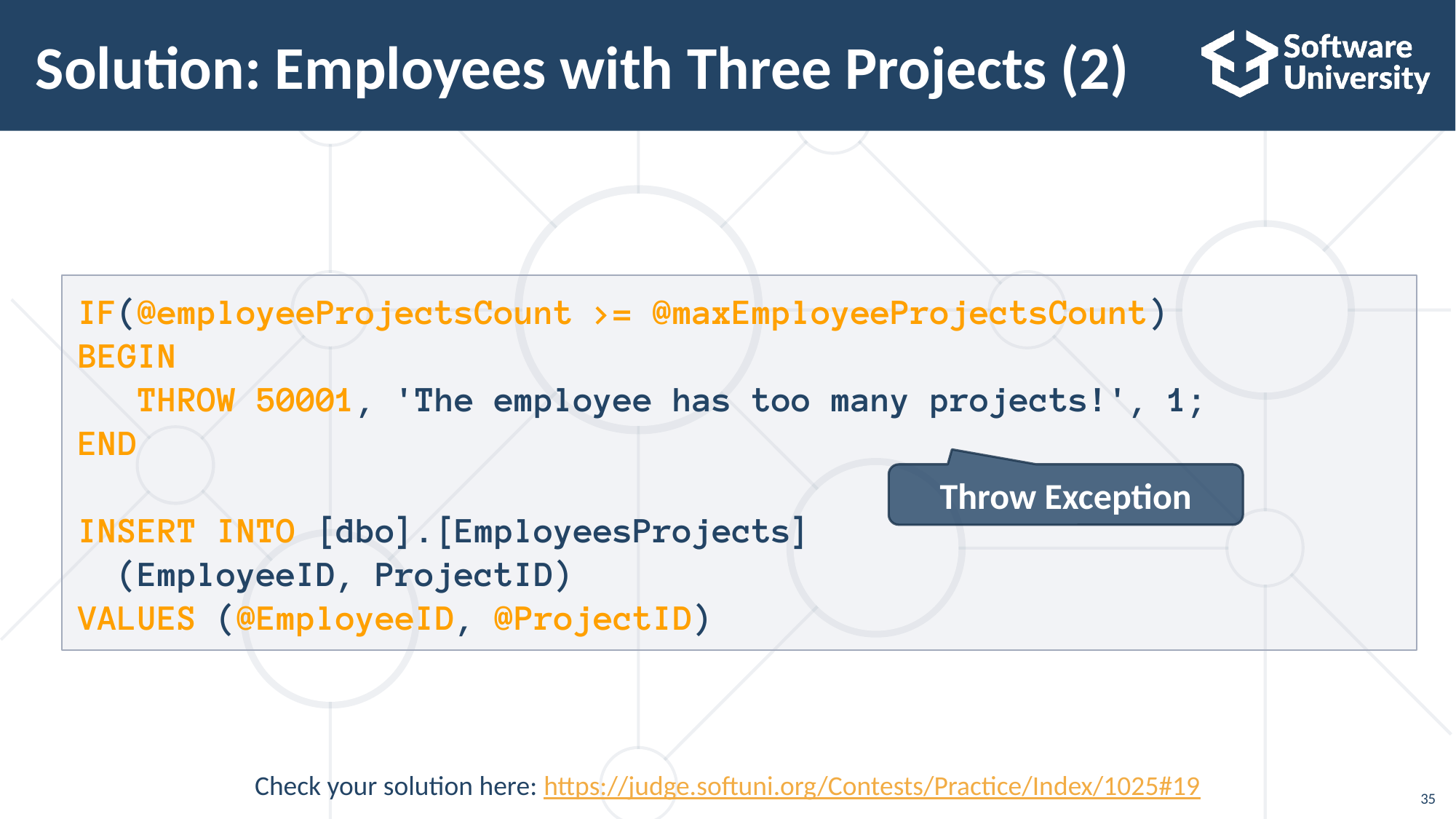

# Solution: Employees with Three Projects (2)
IF(@employeeProjectsCount >= @maxEmployeeProjectsCount)
BEGIN
   THROW 50001, 'The employee has too many projects!', 1;
END

INSERT INTO [dbo].[EmployeesProjects]
  (EmployeeID, ProjectID)
VALUES (@EmployeeID, @ProjectID)
Throw Exception
Check your solution here: https://judge.softuni.org/Contests/Practice/Index/1025#19
35